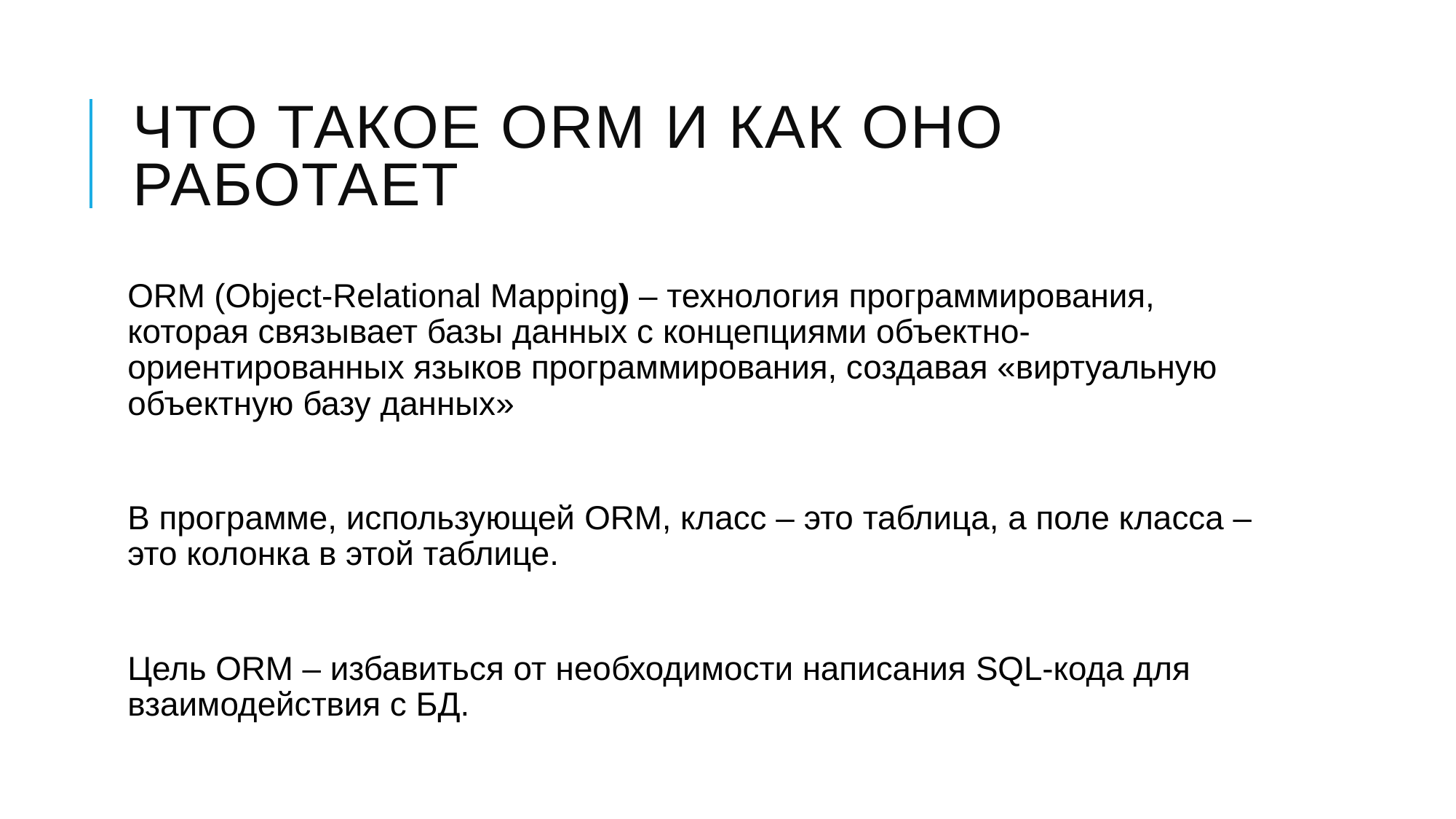

# Что такое ORM и как оно работает
ORM (Object-Relational Mapping) – технология программирования, которая связывает базы данных с концепциями объектно-ориентированных языков программирования, создавая «виртуальную объектную базу данных»

В программе, использующей ORM, класс – это таблица, а поле класса – это колонка в этой таблице.

Цель ORM – избавиться от необходимости написания SQL-кода для взаимодействия с БД.